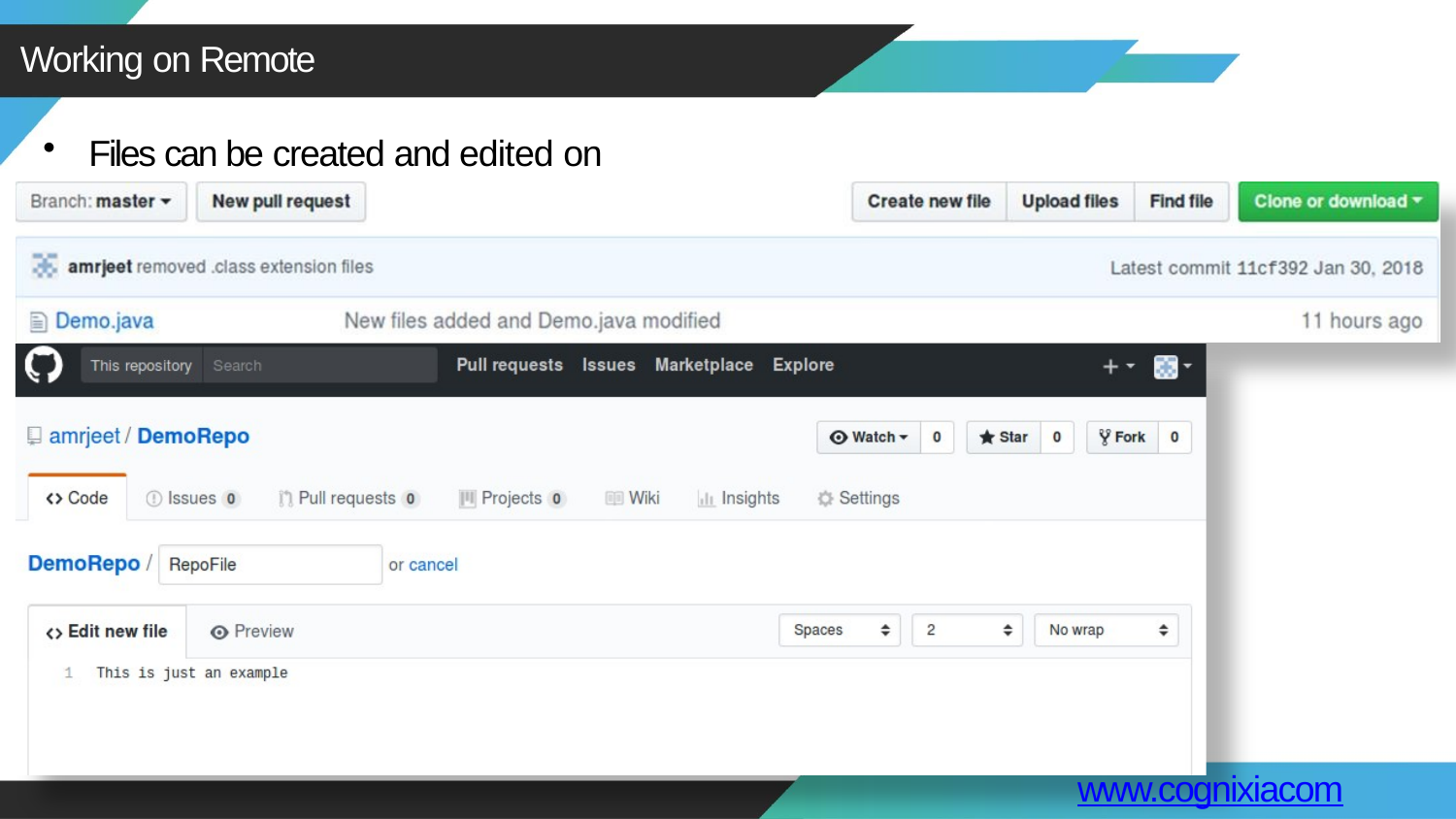

Working on Remote

Files can be created and edited on remote

www.cognixiacom